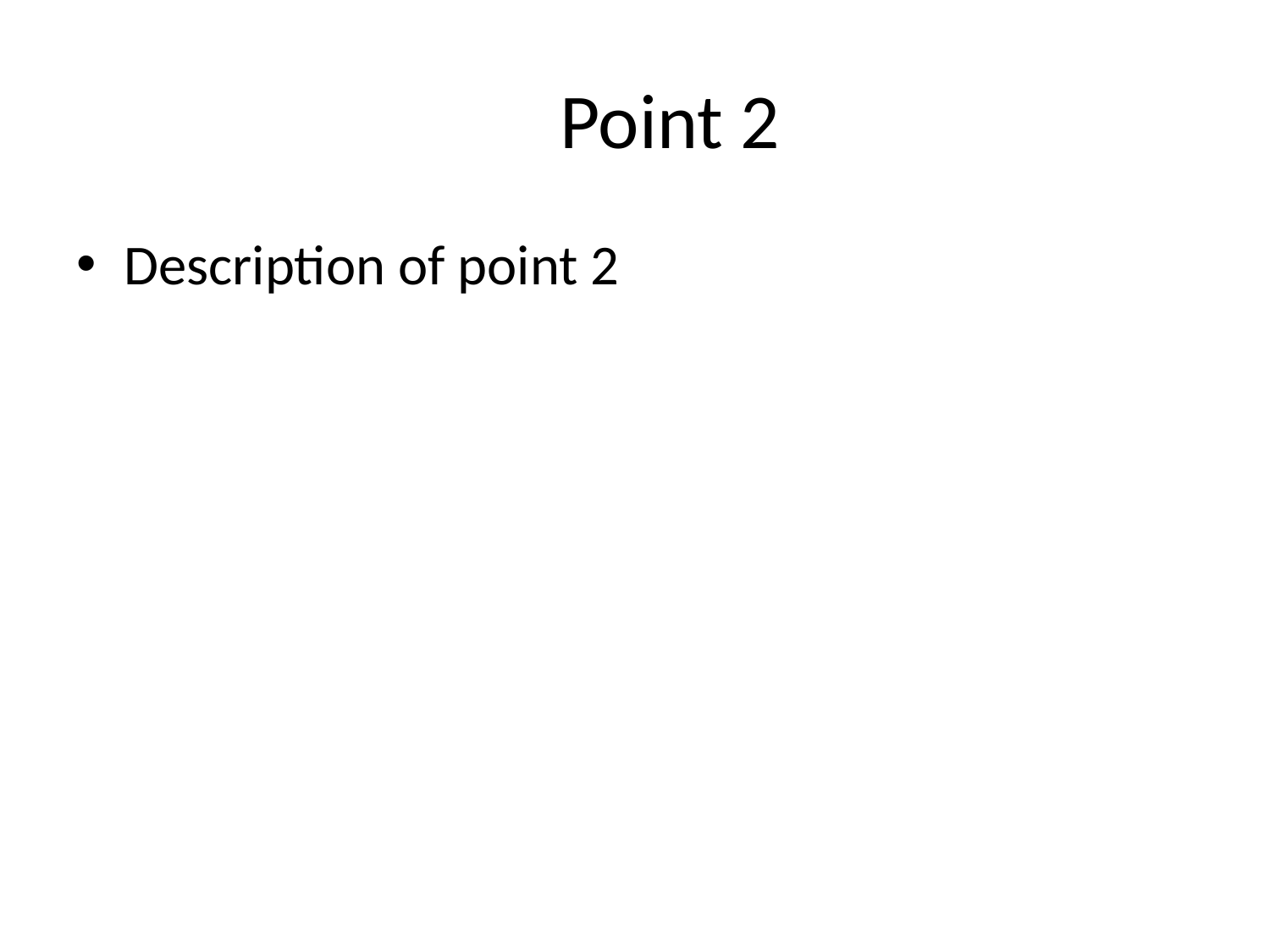

# Point 2
Description of point 2